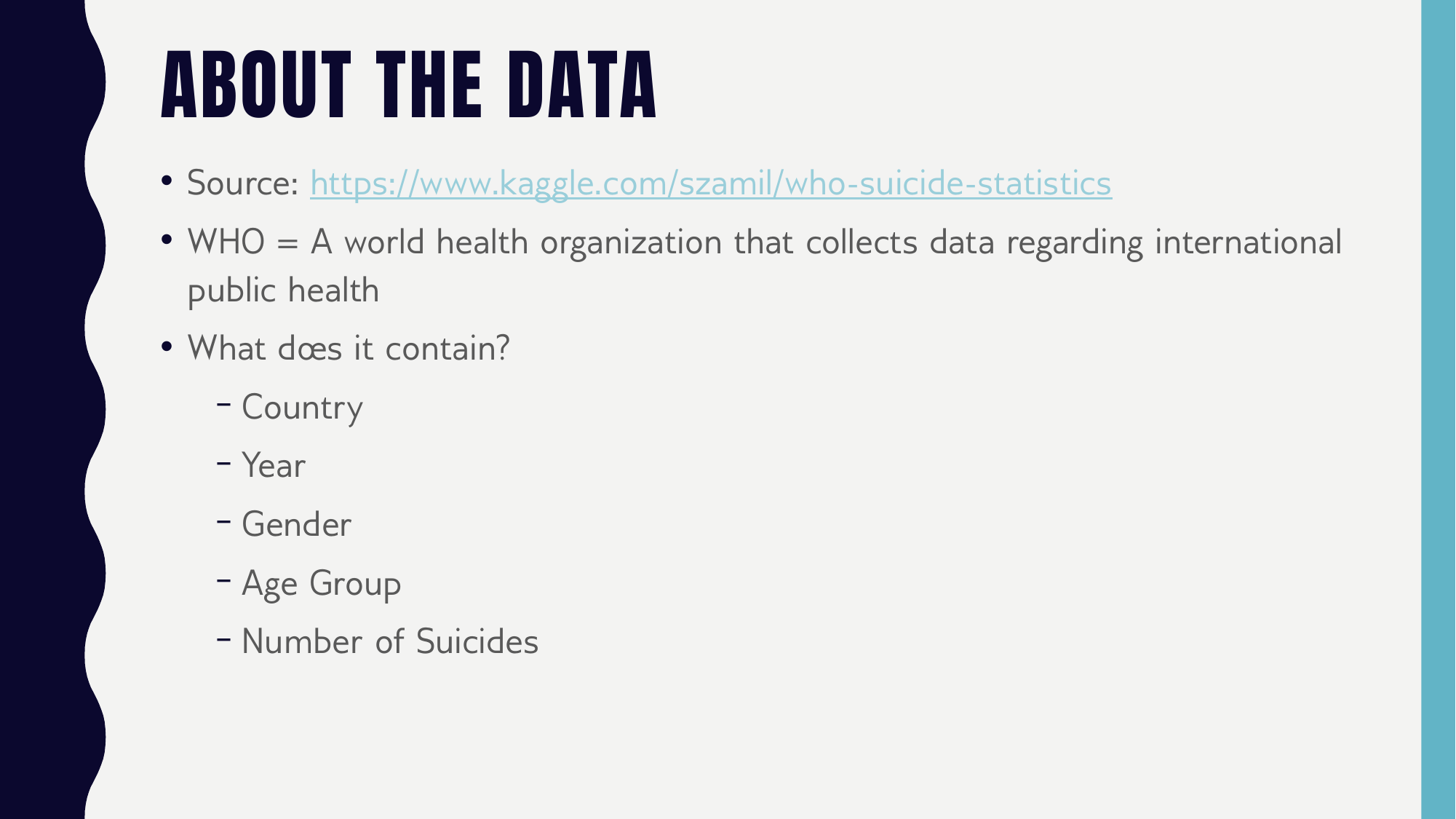

# About The Data
Source: https://www.kaggle.com/szamil/who-suicide-statistics
WHO = A world health organization that collects data regarding international public health
What does it contain?
Country
Year
Gender
Age Group
Number of Suicides